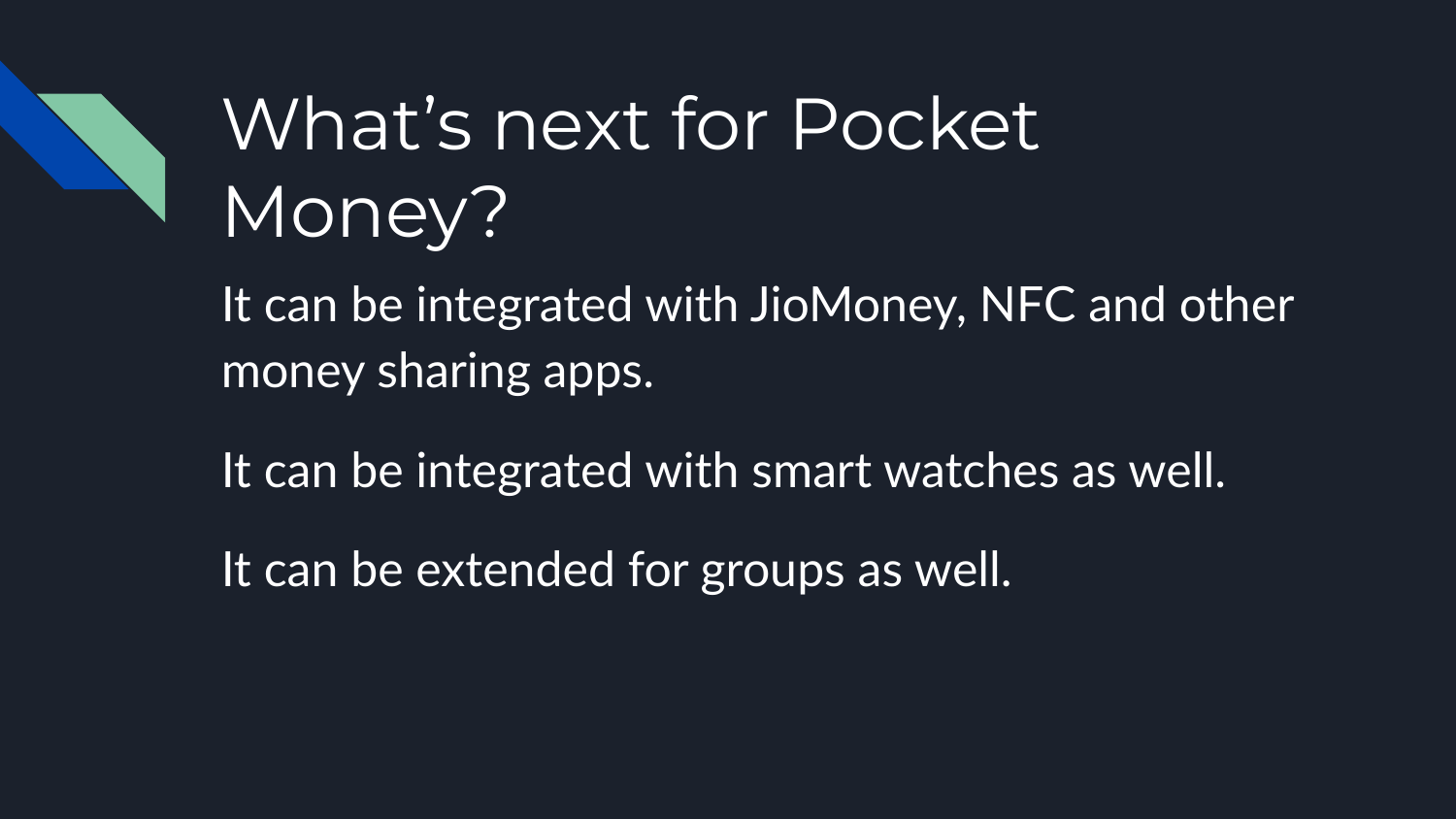

# What’s next for Pocket Money?
It can be integrated with JioMoney, NFC and other money sharing apps.
It can be integrated with smart watches as well.
It can be extended for groups as well.